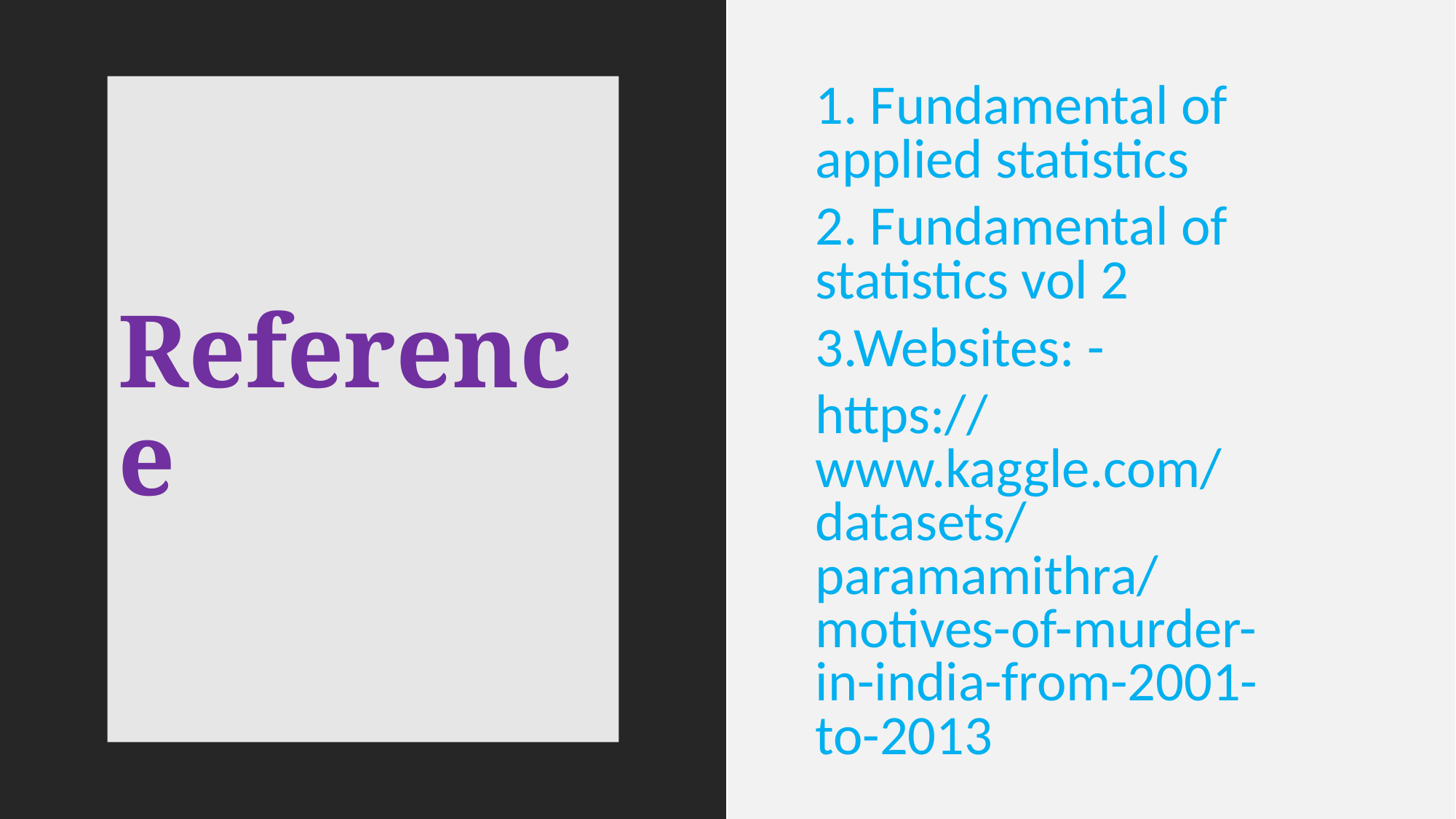

# Reference
1. Fundamental of applied statistics
2. Fundamental of statistics vol 2
3.Websites: -
https://www.kaggle.com/datasets/paramamithra/motives-of-murder-in-india-from-2001-to-2013